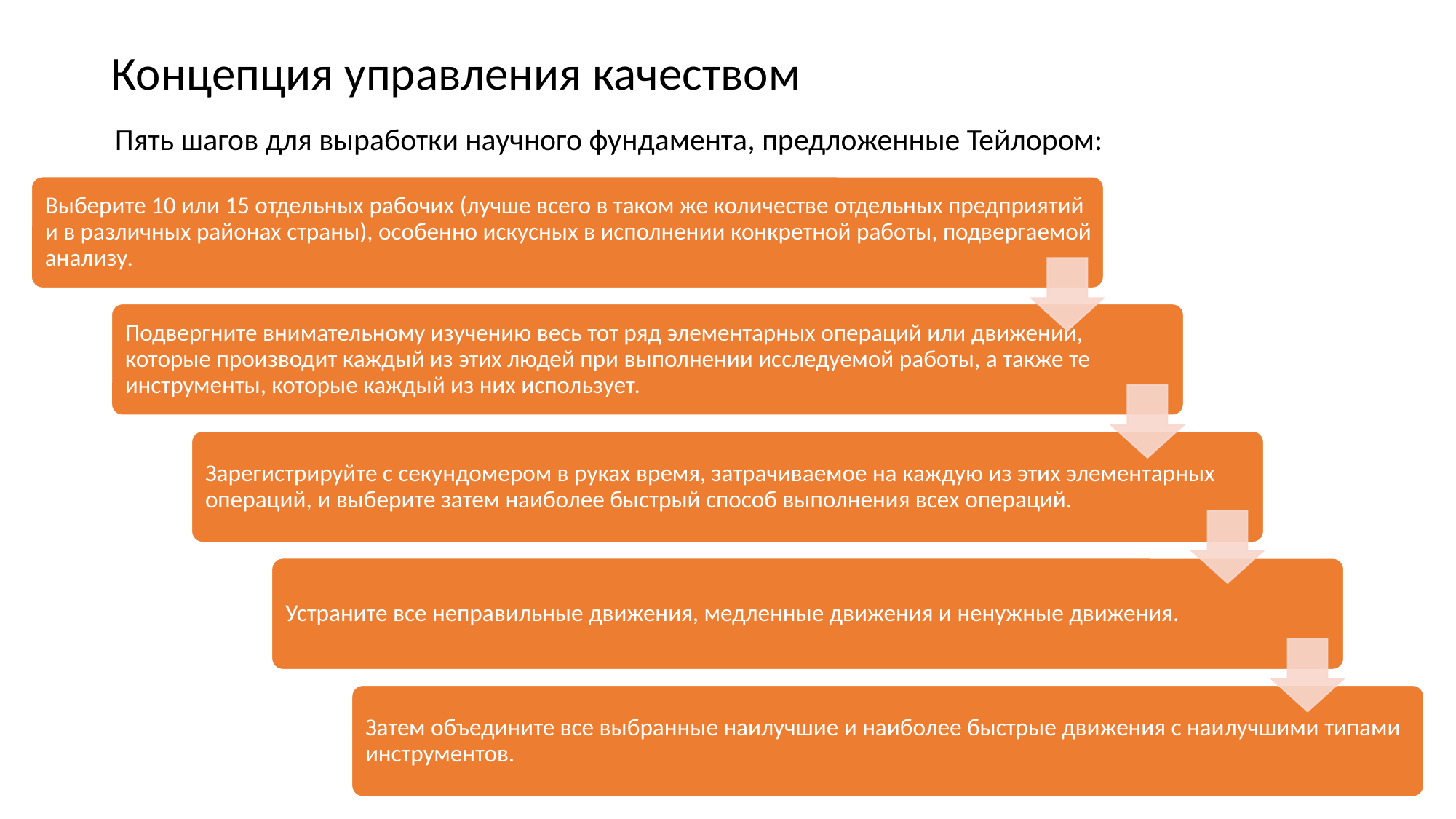

# Концепция управления качеством
Пять шагов для выработки научного фундамента, предложенные Тейлором:
Выберите 10 или 15 отдельных рабочих (лучше всего в таком же количестве отдельных предприятий и в различных районах страны), особенно искусных в исполнении конкретной работы, подвергаемой анализу.
Подвергните внимательному изучению весь тот ряд элементарных операций или движений, которые производит каждый из этих людей при выполнении исследуемой работы, а также те инструменты, которые каждый из них использует.
Зарегистрируйте с секундомером в руках время, затрачиваемое на каждую из этих элементарных операций, и выберите затем наиболее быстрый способ выполнения всех операций.
Устраните все неправильные движения, медленные движения и ненужные движения.
Затем объедините все выбранные наилучшие и наиболее быстрые движения с наилучшими типами инструментов.